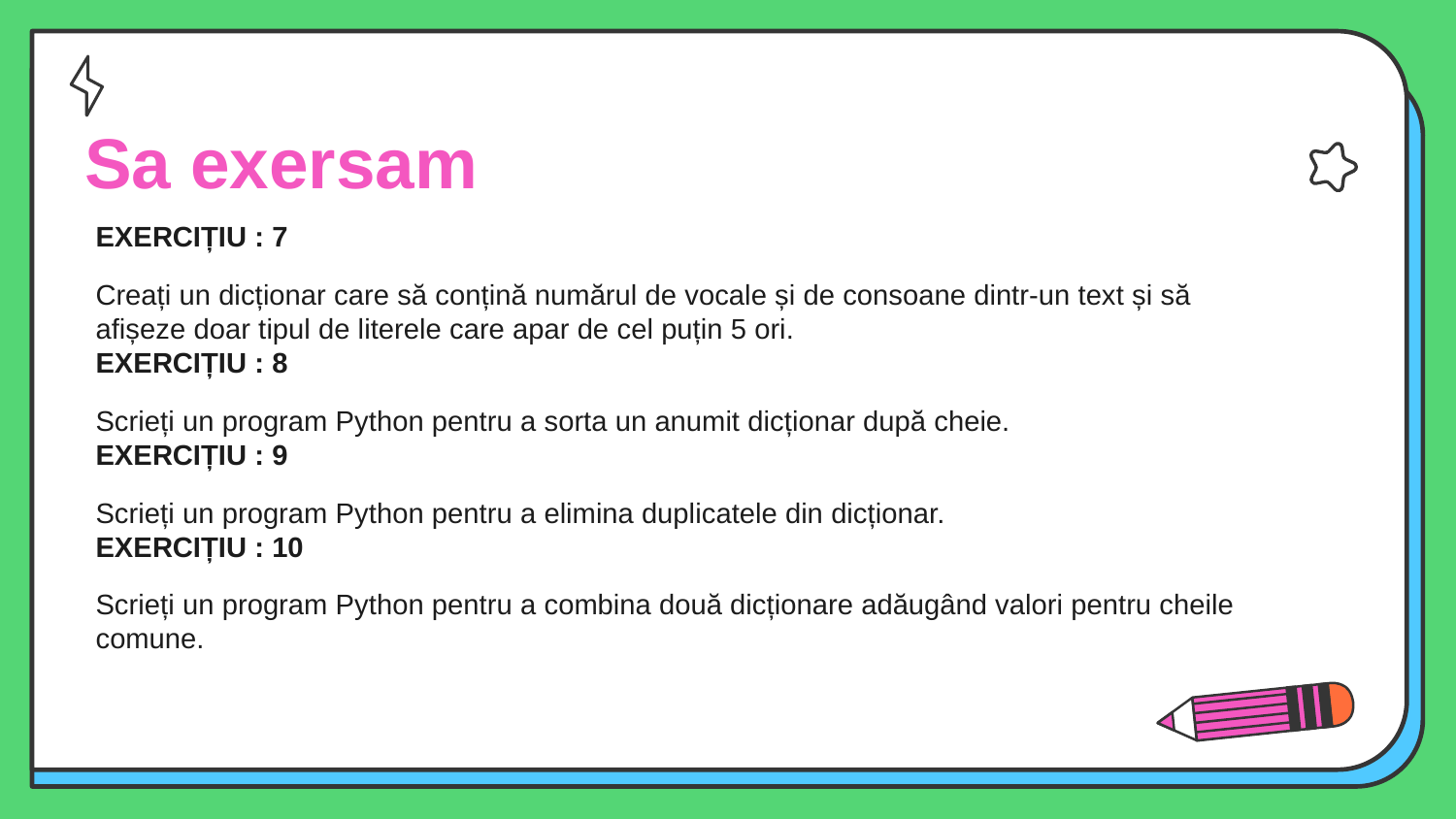

# Sa exersam
EXERCIȚIU : 7
Creați un dicționar care să conțină numărul de vocale și de consoane dintr-un text și să afișeze doar tipul de literele care apar de cel puțin 5 ori.
EXERCIȚIU : 8
Scrieți un program Python pentru a sorta un anumit dicționar după cheie.
EXERCIȚIU : 9
Scrieți un program Python pentru a elimina duplicatele din dicționar.
EXERCIȚIU : 10
Scrieți un program Python pentru a combina două dicționare adăugând valori pentru cheile comune.